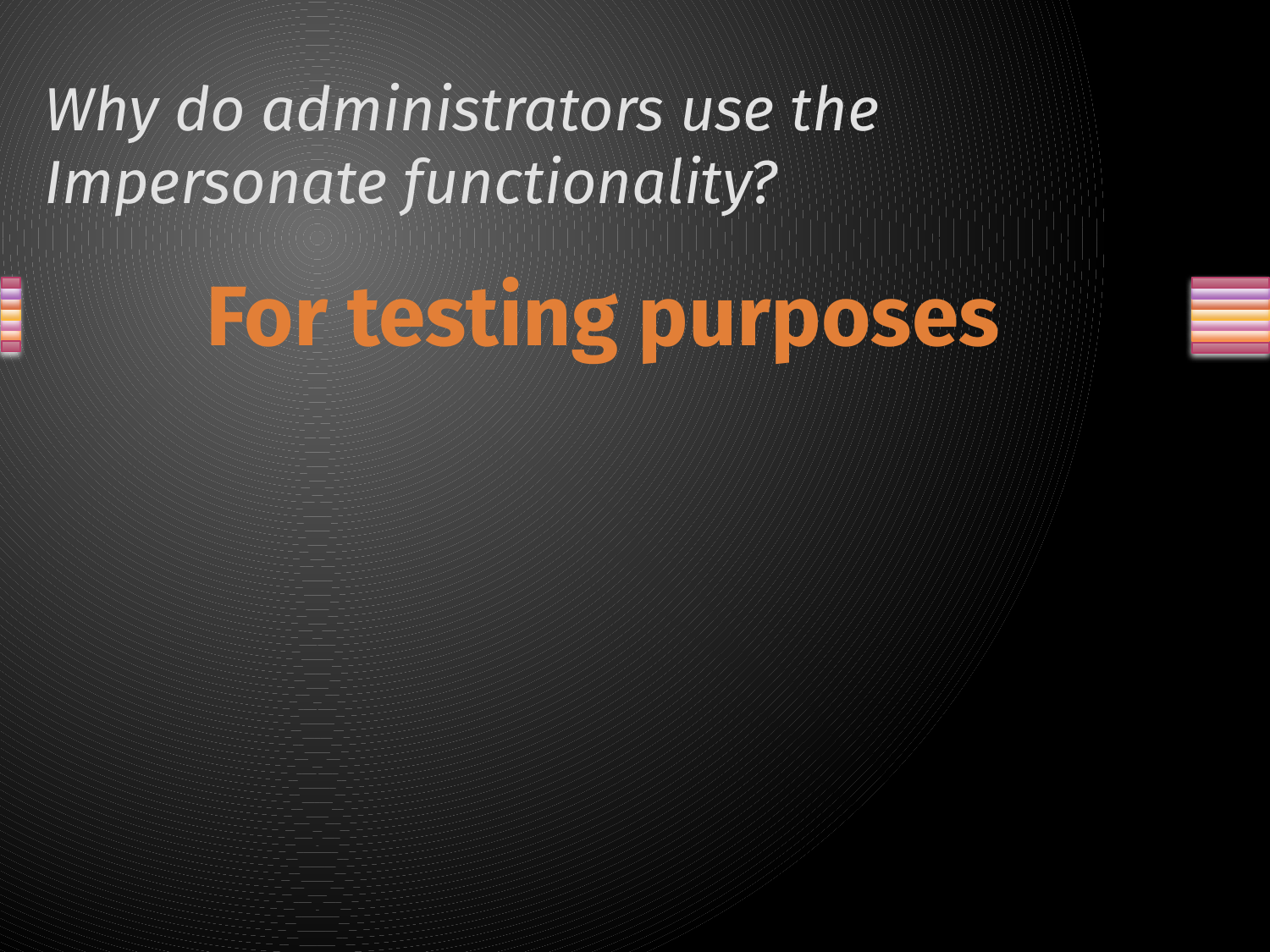

# Why do administrators use the Impersonate functionality?
For testing purposes